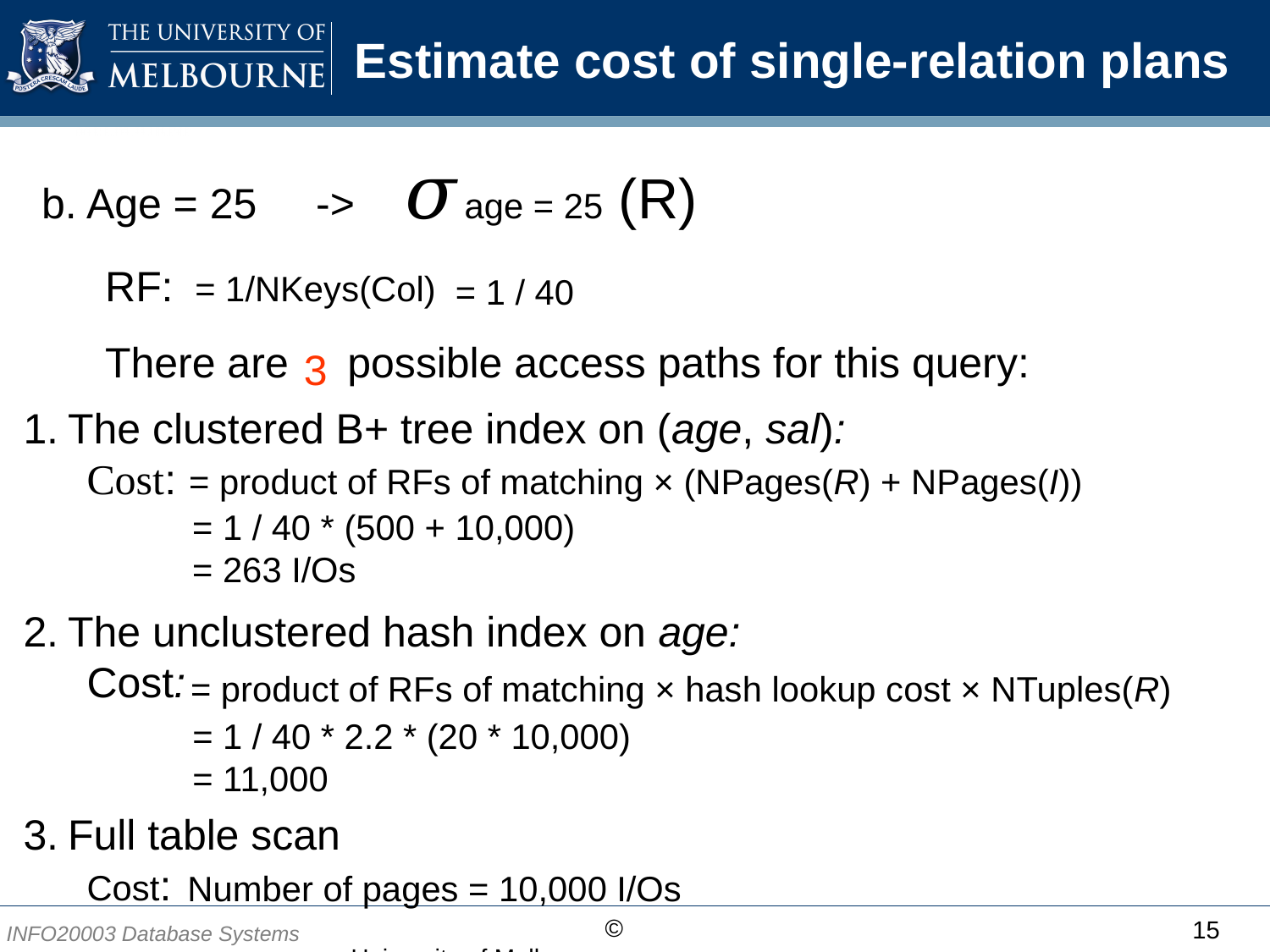

# Estimate cost of single-relation plans
b. Age = 25     ->    𝜎age = 25 (R)
RF:
There are     possible access paths for this query:
= 1/NKeys(Col)
= 1 / 40
3
The clustered B+ tree index on (age, sal):
Cost:

The unclustered hash index on age:
Cost:

Full table scan
Cost:
= product of RFs of matching × (NPages(R) + NPages(I))
= 1 / 40 * (500 + 10,000)
= 263 I/Os
= product of RFs of matching × hash lookup cost × NTuples(R)
= 1 / 40 * 2.2 * (20 * 10,000)
= 11,000
Number of pages = 10,000 I/Os
15